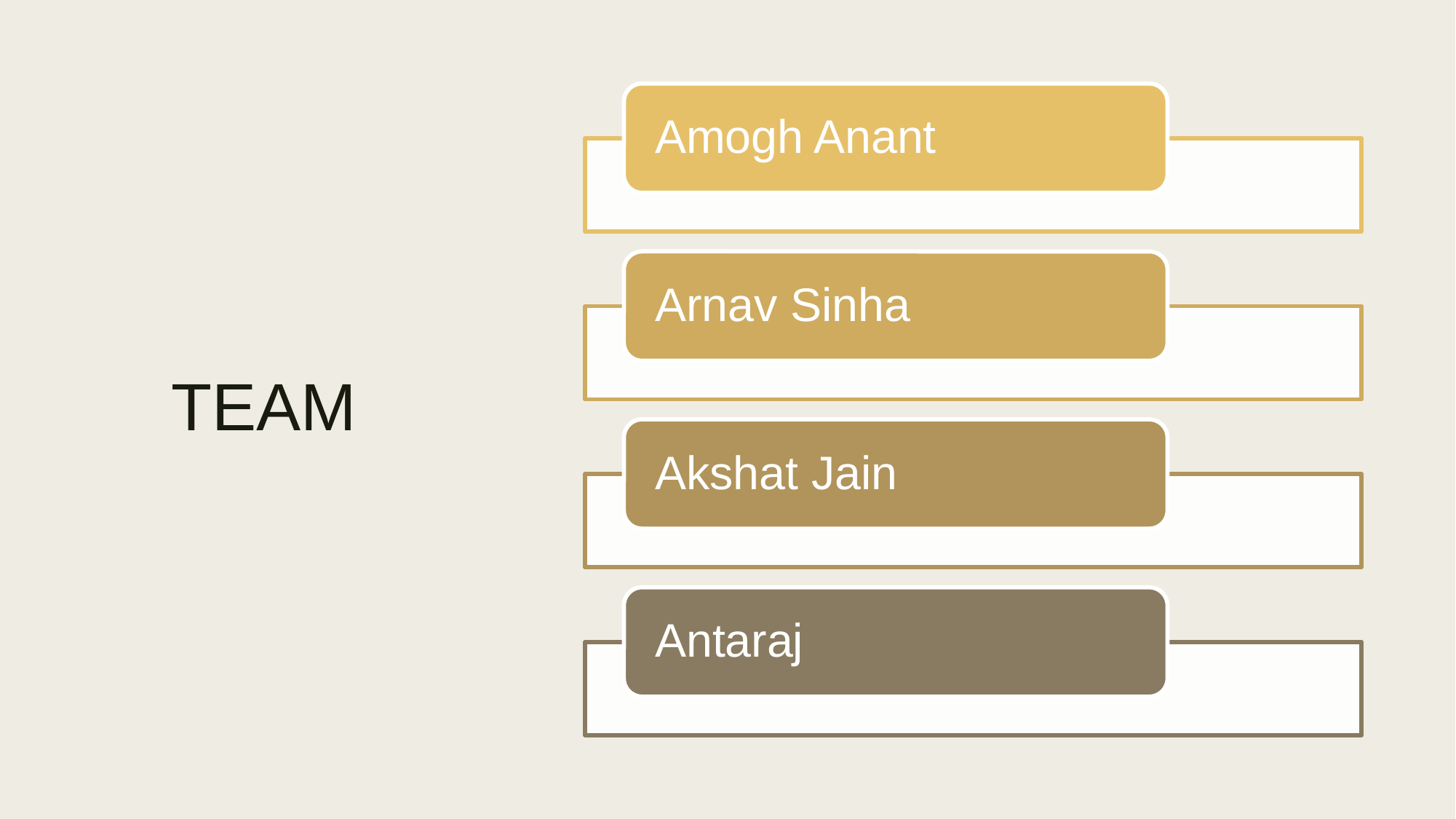

# TEAM
Amogh Anant
Arnav Sinha
Akshat Jain
Antaraj